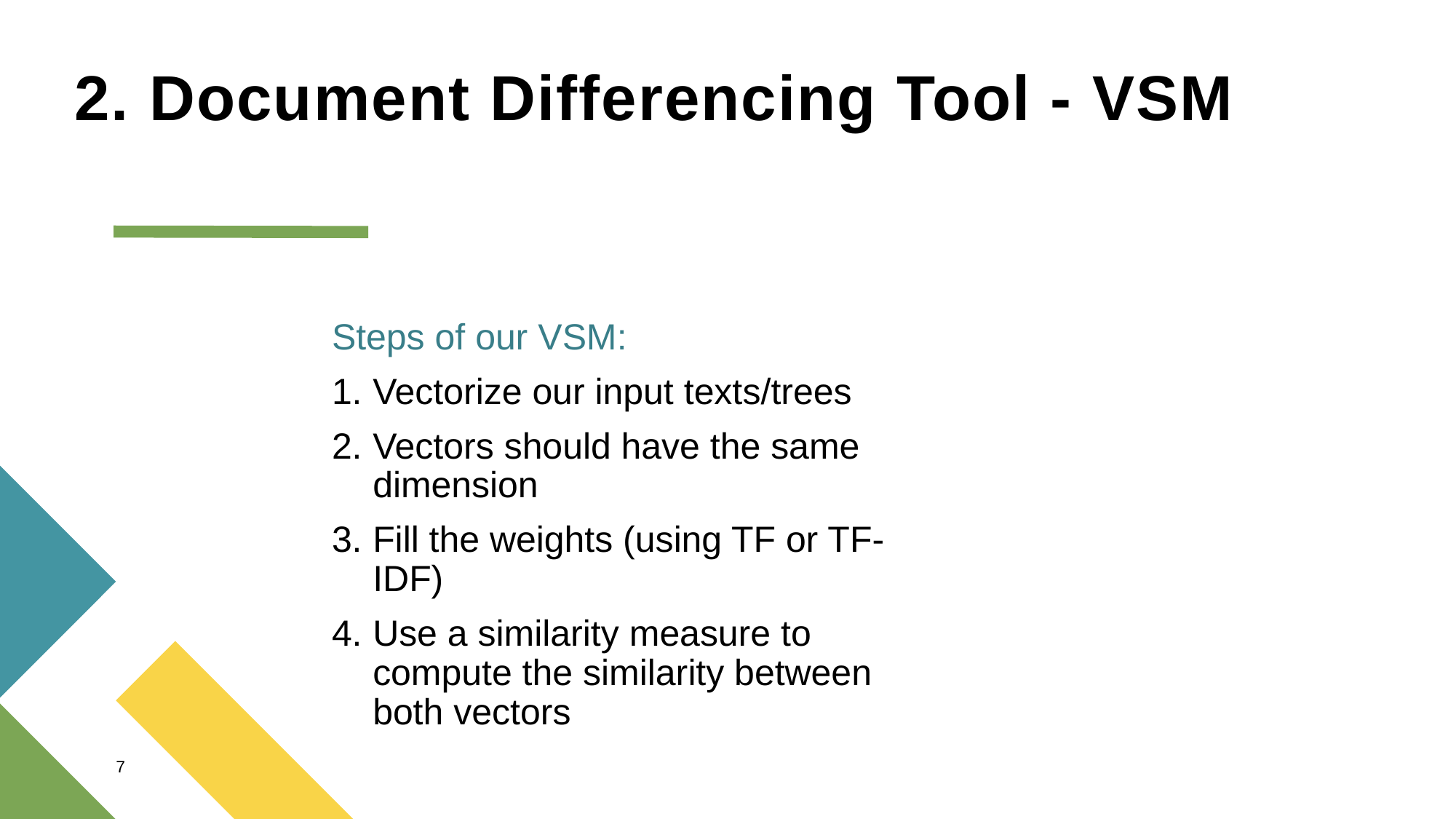

# 2. Document Differencing Tool - VSM
Steps of our VSM:
Vectorize our input texts/trees
Vectors should have the same dimension
Fill the weights (using TF or TF-IDF)
Use a similarity measure to compute the similarity between both vectors
7